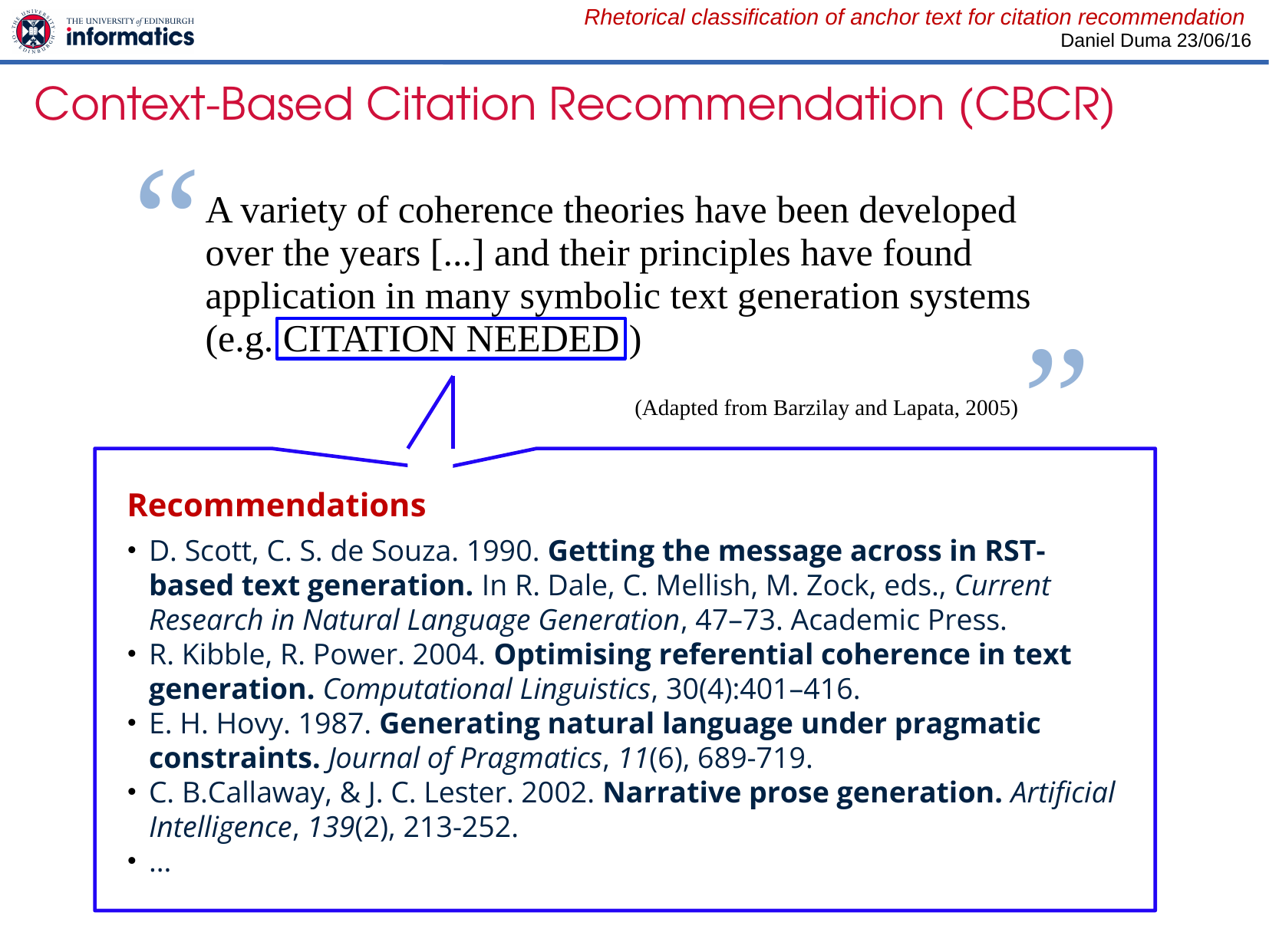

# Context-Based Citation Recommendation (CBCR)
“
A variety of coherence theories have been developed over the years [...] and their principles have found application in many symbolic text generation systems (e.g. CITATION NEEDED )
”

(Adapted from Barzilay and Lapata, 2005)

Recommendations
D. Scott, C. S. de Souza. 1990. Getting the message across in RST-based text generation. In R. Dale, C. Mellish, M. Zock, eds., Current Research in Natural Language Generation, 47–73. Academic Press.
R. Kibble, R. Power. 2004. Optimising referential coherence in text generation. Computational Linguistics, 30(4):401–416.
E. H. Hovy. 1987. Generating natural language under pragmatic constraints. Journal of Pragmatics, 11(6), 689-719.
C. B.Callaway, & J. C. Lester. 2002. Narrative prose generation. Artificial Intelligence, 139(2), 213-252.
...